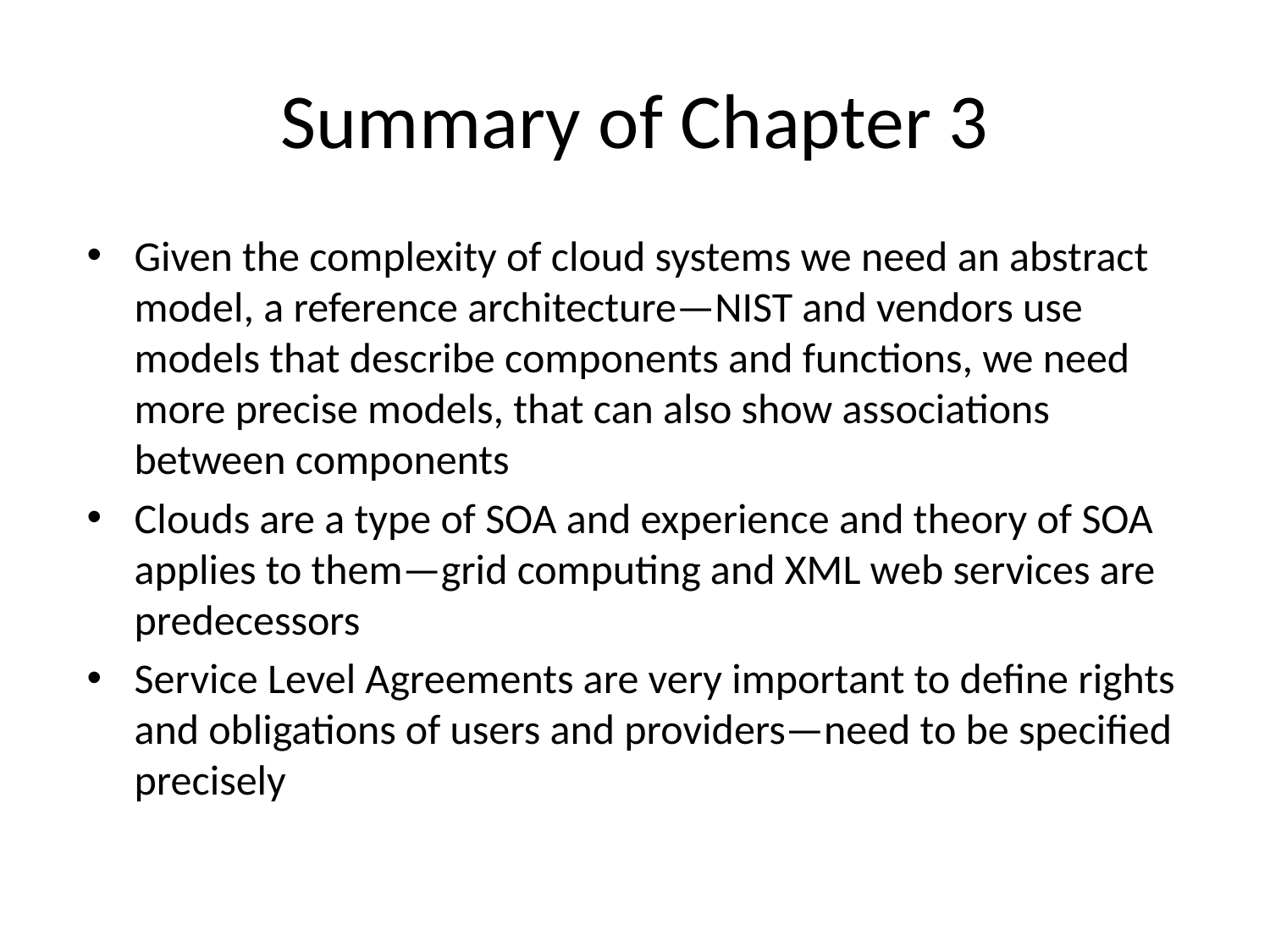

# Summary of Chapter 3
Given the complexity of cloud systems we need an abstract model, a reference architecture—NIST and vendors use models that describe components and functions, we need more precise models, that can also show associations between components
Clouds are a type of SOA and experience and theory of SOA applies to them—grid computing and XML web services are predecessors
Service Level Agreements are very important to define rights and obligations of users and providers—need to be specified precisely